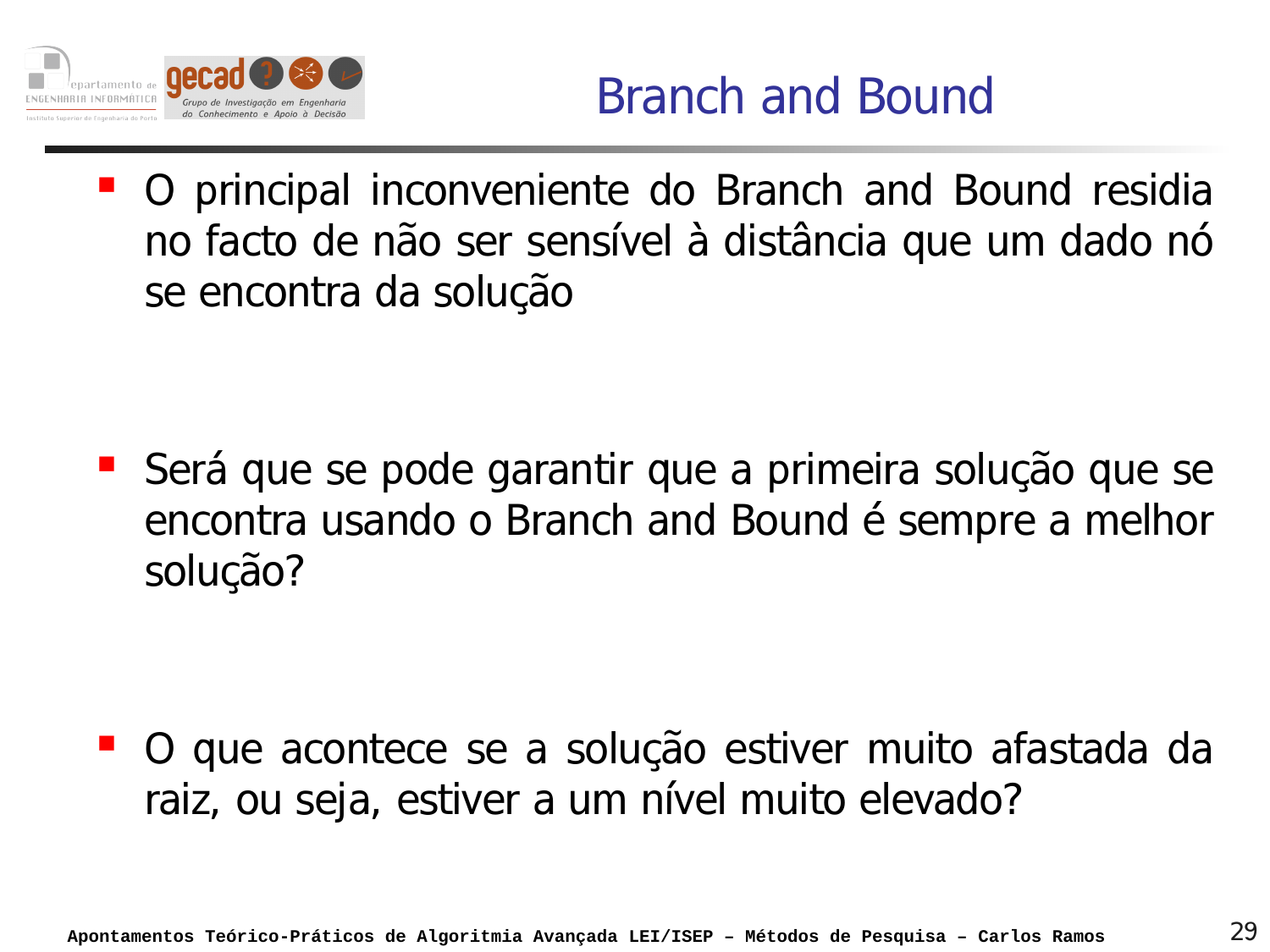

# Branch and Bound
O principal inconveniente do Branch and Bound residia no facto de não ser sensível à distância que um dado nó se encontra da solução

Será que se pode garantir que a primeira solução que se encontra usando o Branch and Bound é sempre a melhor solução?

O que acontece se a solução estiver muito afastada da raiz, ou seja, estiver a um nível muito elevado?
29